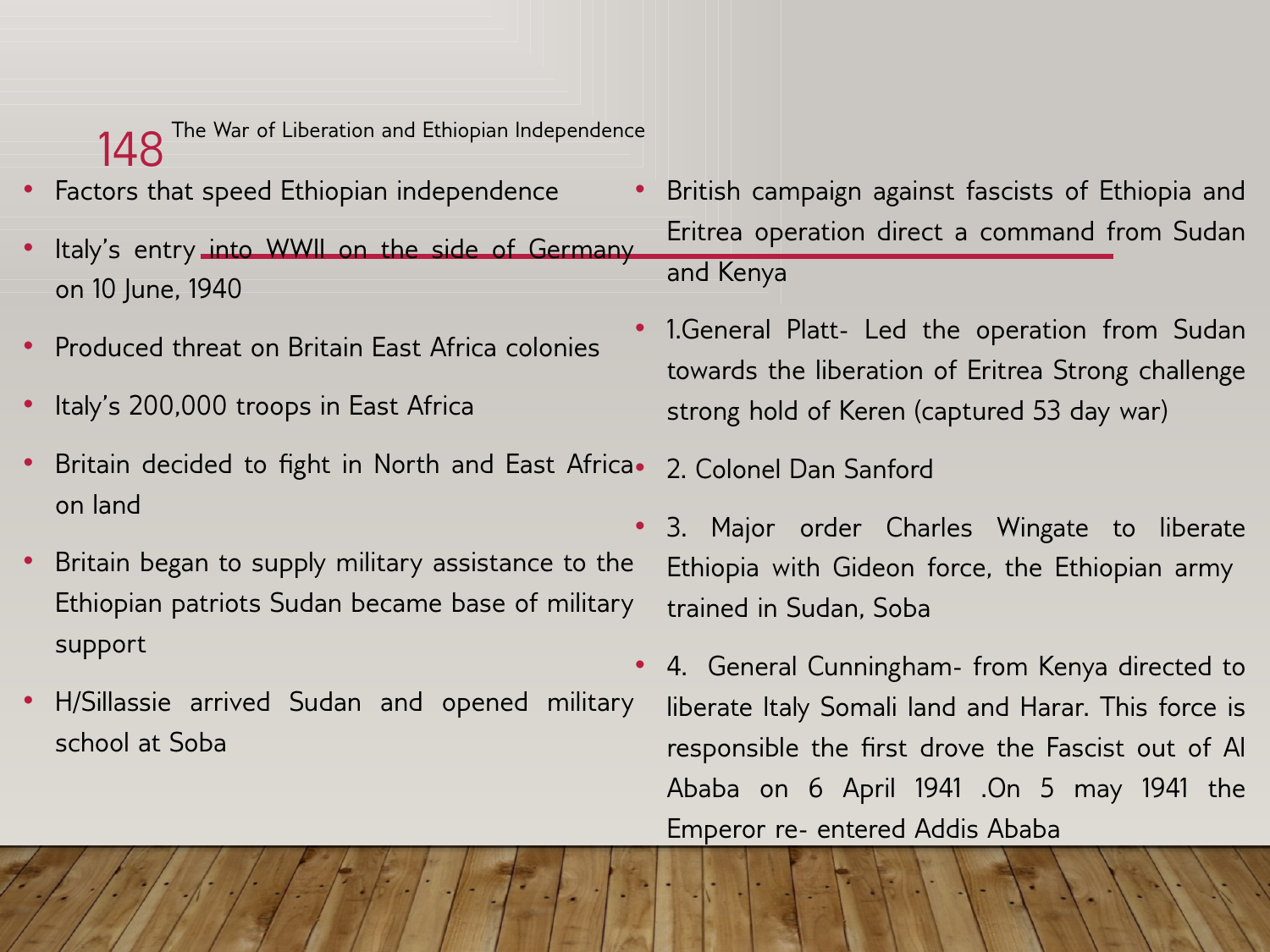

148
# The War of Liberation and Ethiopian Independence
Factors that speed Ethiopian independence
Italy’s entry into WWII on the side of Germany on 10 June, 1940
Produced threat on Britain East Africa colonies
Italy’s 200,000 troops in East Africa
Britain decided to fight in North and East Africa on land
Britain began to supply military assistance to the Ethiopian patriots Sudan became base of military support
H/Sillassie arrived Sudan and opened military school at Soba

British campaign against fascists of Ethiopia and Eritrea operation direct a command from Sudan and Kenya
1.General Platt- Led the operation from Sudan towards the liberation of Eritrea Strong challenge strong hold of Keren (captured 53 day war)
2. Colonel Dan Sanford
3. Major order Charles Wingate to liberate Ethiopia with Gideon force, the Ethiopian army  trained in Sudan, Soba
4.  General Cunningham- from Kenya directed to liberate Italy Somali land and Harar. This force is responsible the first drove the Fascist out of Al Ababa on 6 April 1941 .On 5 may 1941 the Emperor re- entered Addis Ababa